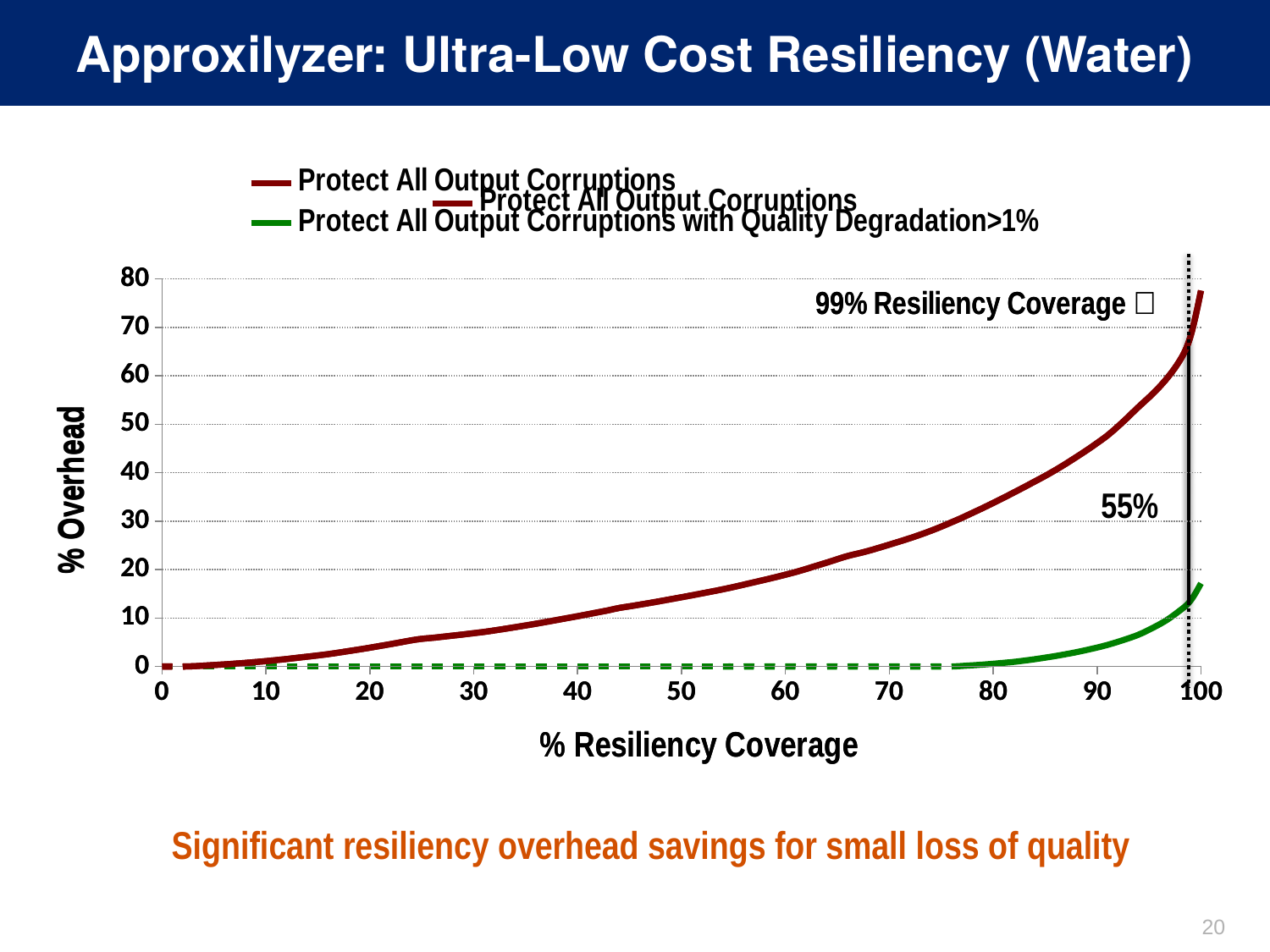

# Approxilyzer: Ultra-Low Cost Resiliency (Water)

### Chart

| Category |  |  |
|---|---|---|

### Chart

| Category |  |
|---|---|
Significant resiliency overhead savings for small loss of quality
20